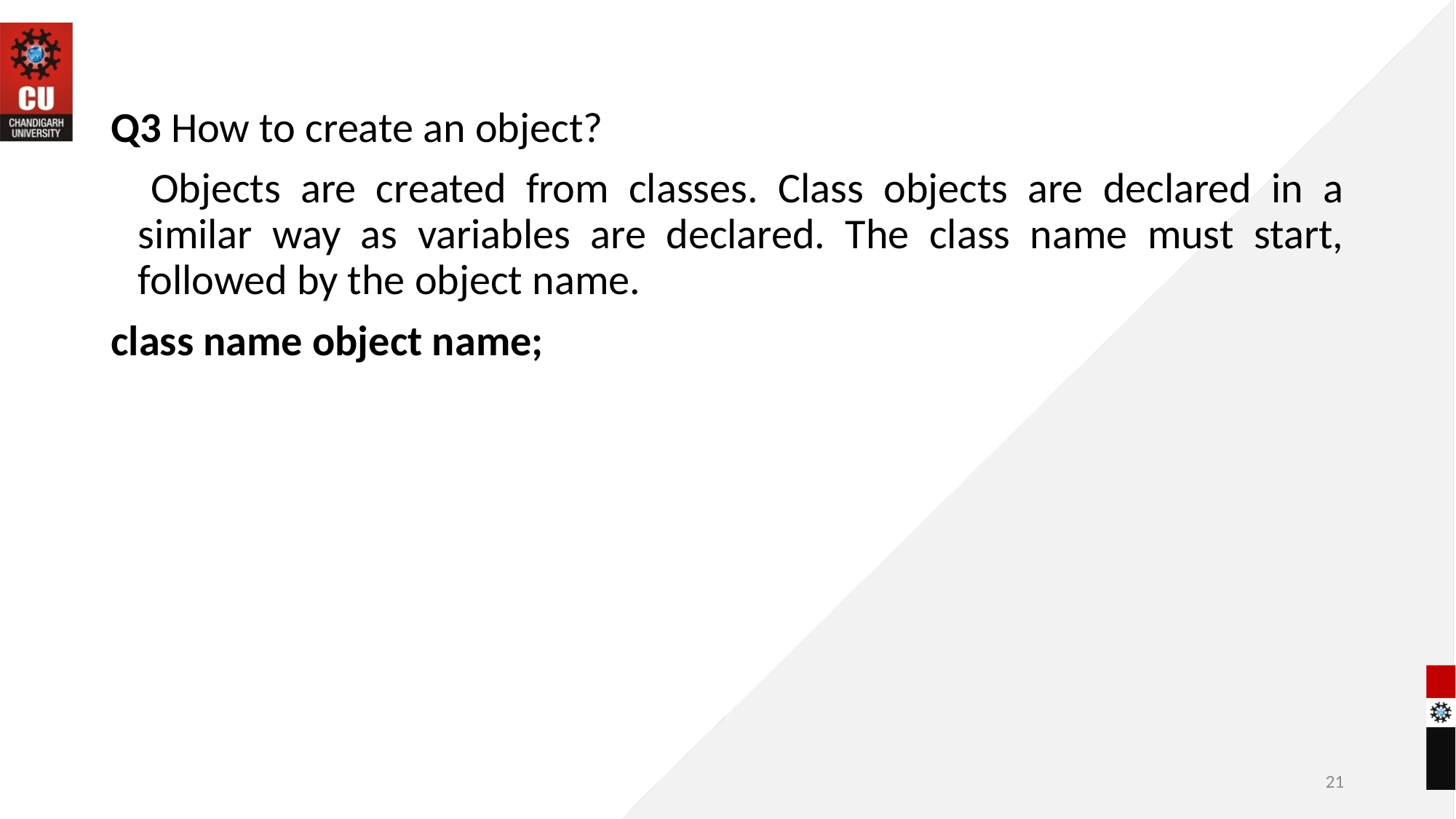

Q3 How to create an object?
  Objects are created from classes. Class objects are declared in a similar way as variables are declared. The class name must start, followed by the object name.
class name object name;

21